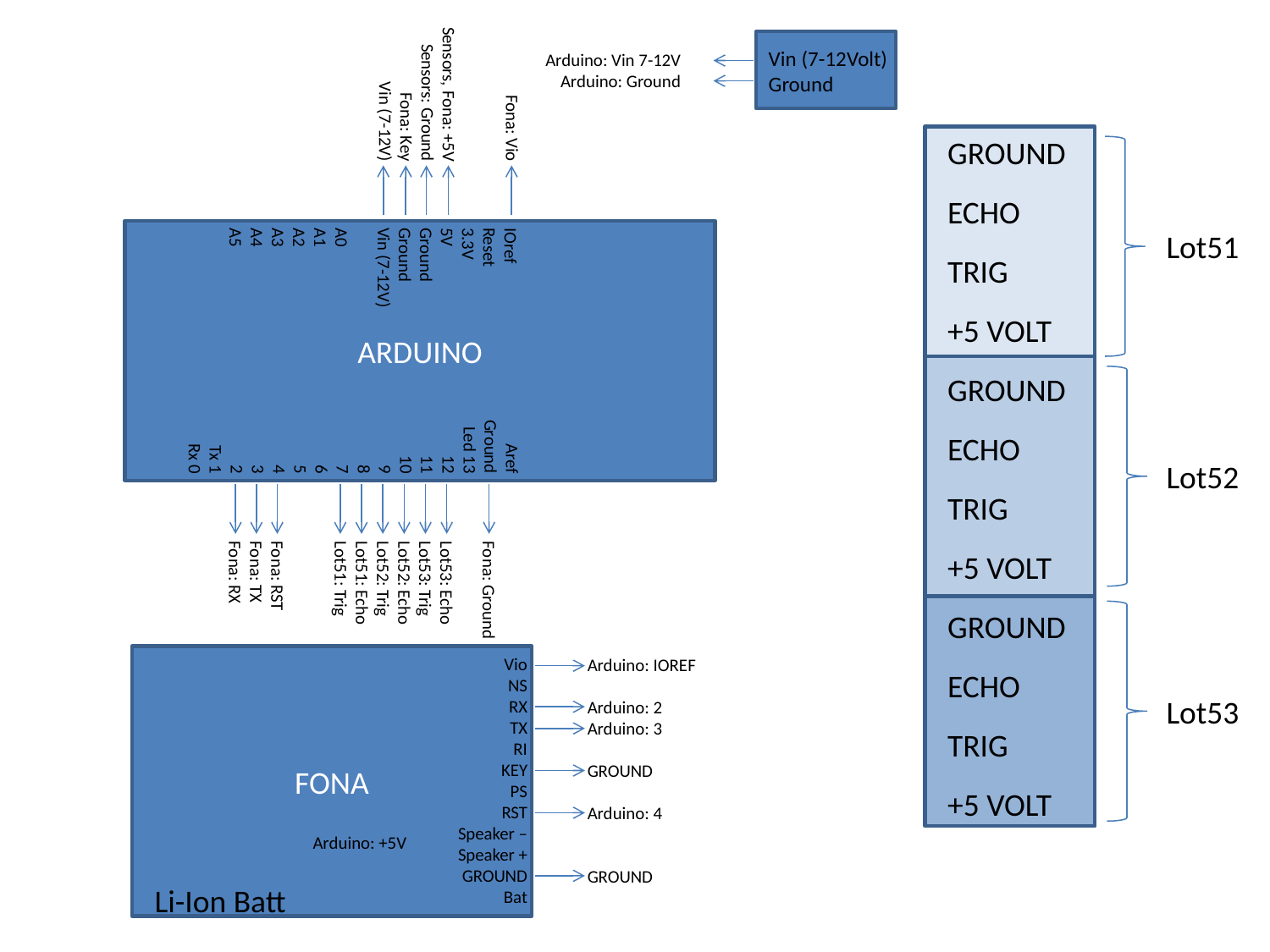

Fona: Vio

Sensors, Fona: +5V
Sensors: Ground
Fona: Key
Vin (7-12V)
IOref
Reset
3.3V
5V
Ground
Ground
Vin (7-12V)

A0
A1
A2
A3
A4
A5

Vin (7-12Volt)
Ground
Arduino: Vin 7-12V
Arduino: Ground
GROUND
ECHO
TRIG
+5 VOLT
GROUND
ECHO
TRIG
+5 VOLT
GROUND
ECHO
TRIG
+5 VOLT

ARDUINO
Lot51
Aref
Ground
Led 13
12
11
10
9
8
7
6
5
4
3
2
Tx 1
Rx 0

Fona: Ground

Lot53: Echo
Lot53: Trig
Lot52: Echo
Lot52: Trig
Lot51: Echo
Lot51: Trig

Fona: RST
Fona: TX
Fona: RX
Lot52
FONA
Vio
NS
RX
TX
RI
KEY
PS
RST
Speaker –
Speaker +
GROUND
Bat
Arduino: IOREF

Arduino: 2
Arduino: 3

GROUND

Arduino: 4

GROUND

Lot53
Arduino: +5V
Li-Ion Batt